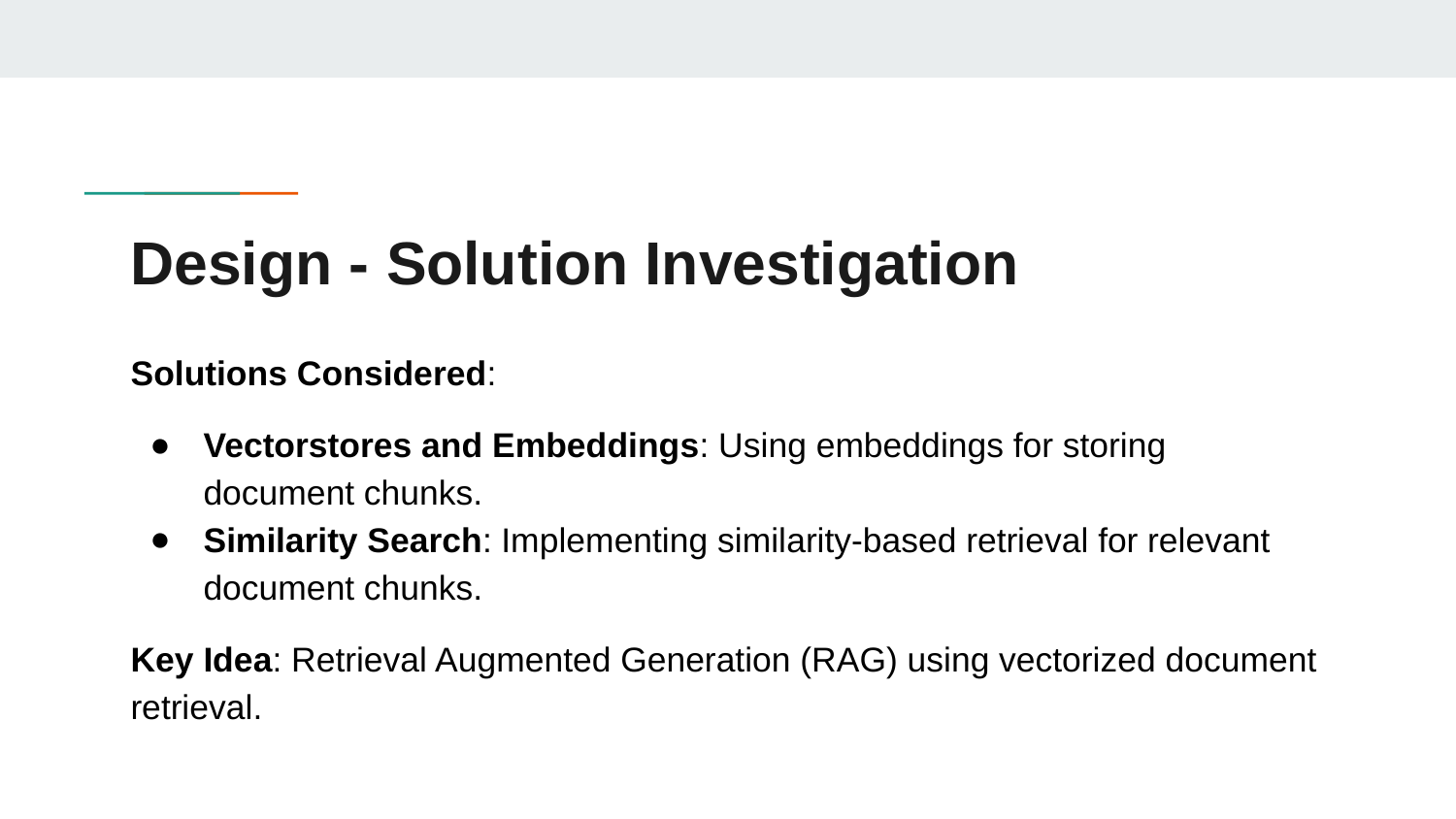

# Design - Solution Investigation
Solutions Considered:
Vectorstores and Embeddings: Using embeddings for storing document chunks.
Similarity Search: Implementing similarity-based retrieval for relevant document chunks.
Key Idea: Retrieval Augmented Generation (RAG) using vectorized document retrieval.